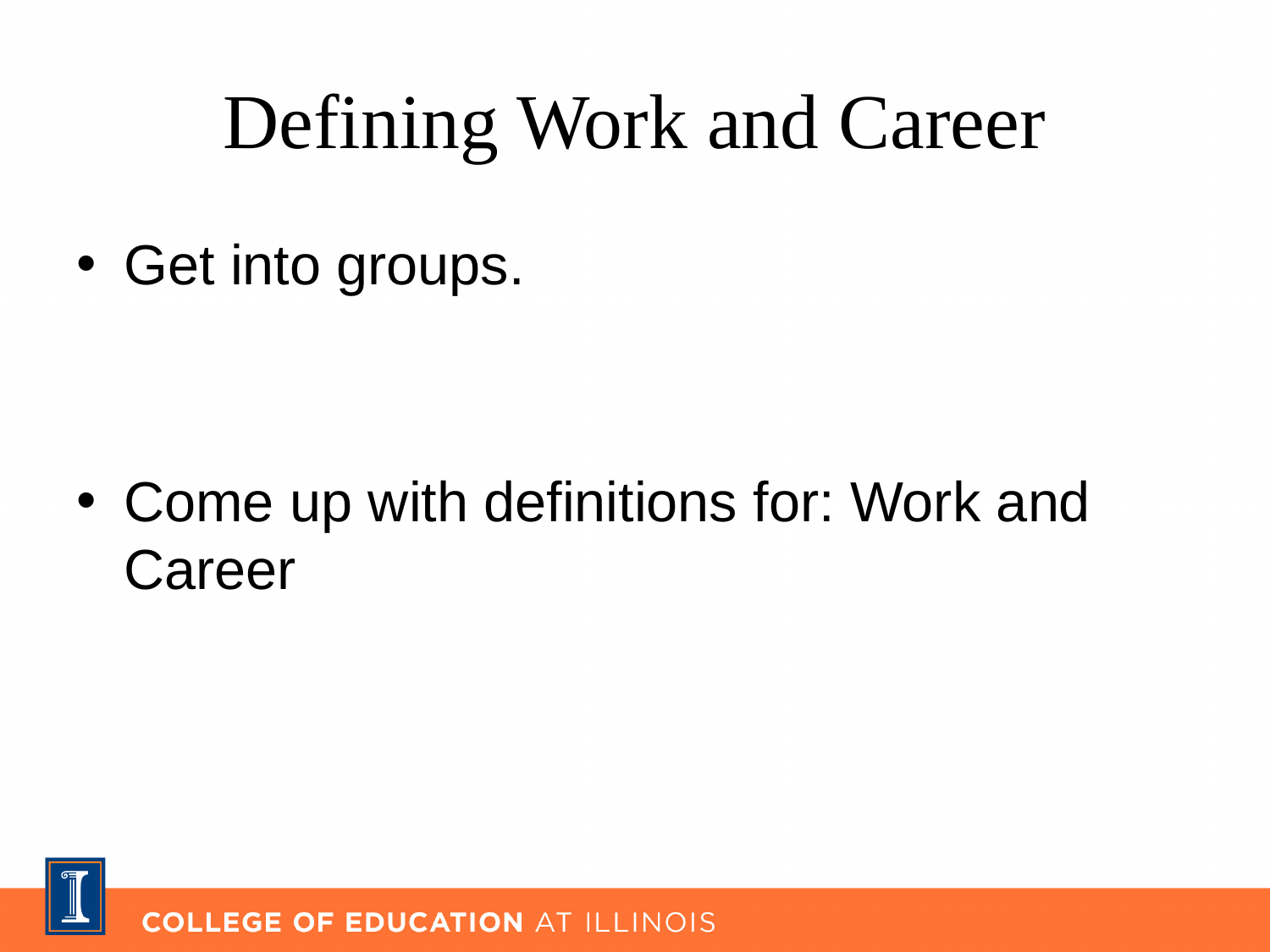

# Defining Work and Career
Get into groups.

Come up with definitions for: Work and Career